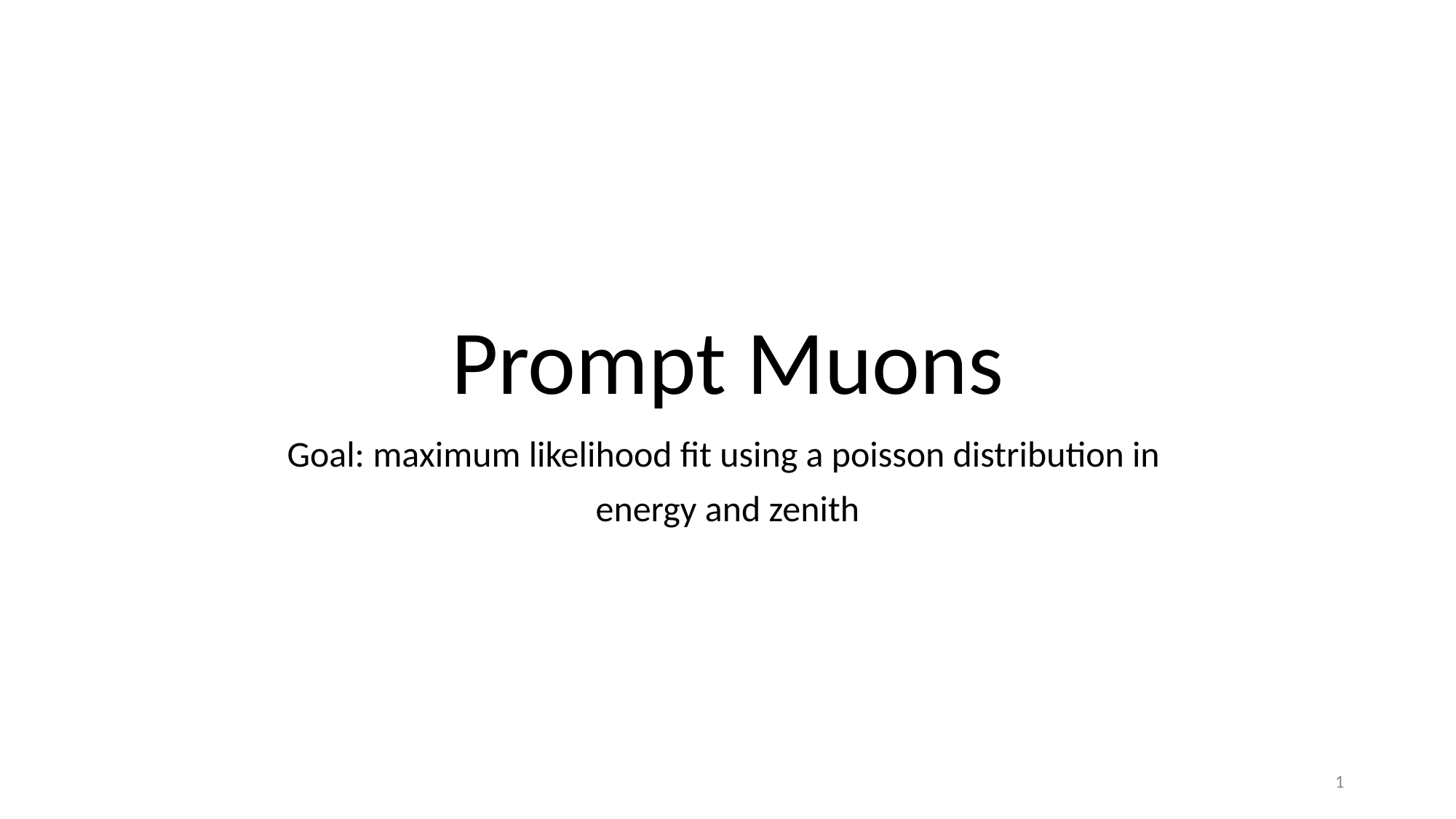

# Prompt Muons
Goal: maximum likelihood fit using a poisson distribution in
energy and zenith
1